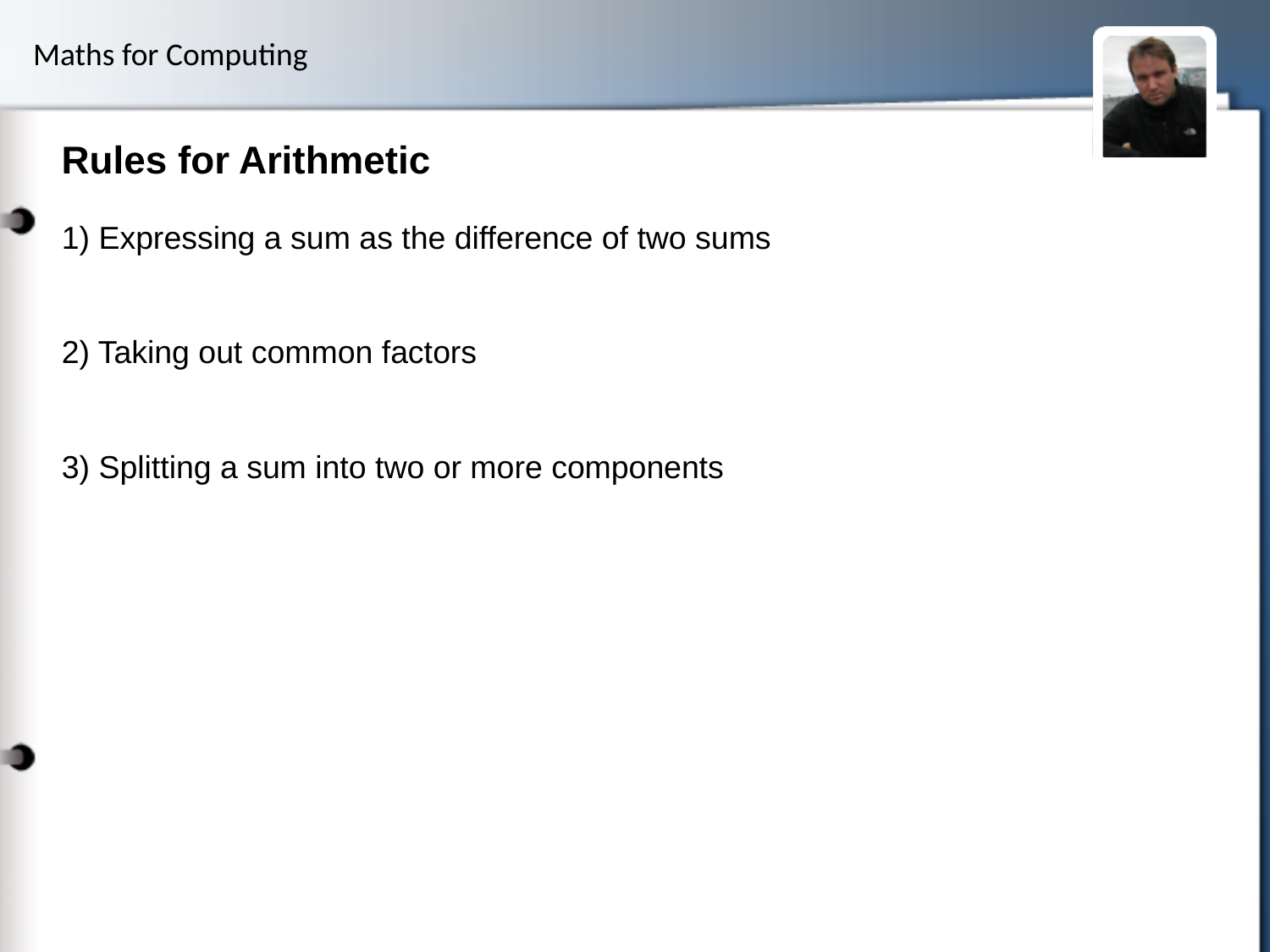

# Rules for Arithmetic
1) Expressing a sum as the difference of two sums

2) Taking out common factors

3) Splitting a sum into two or more components